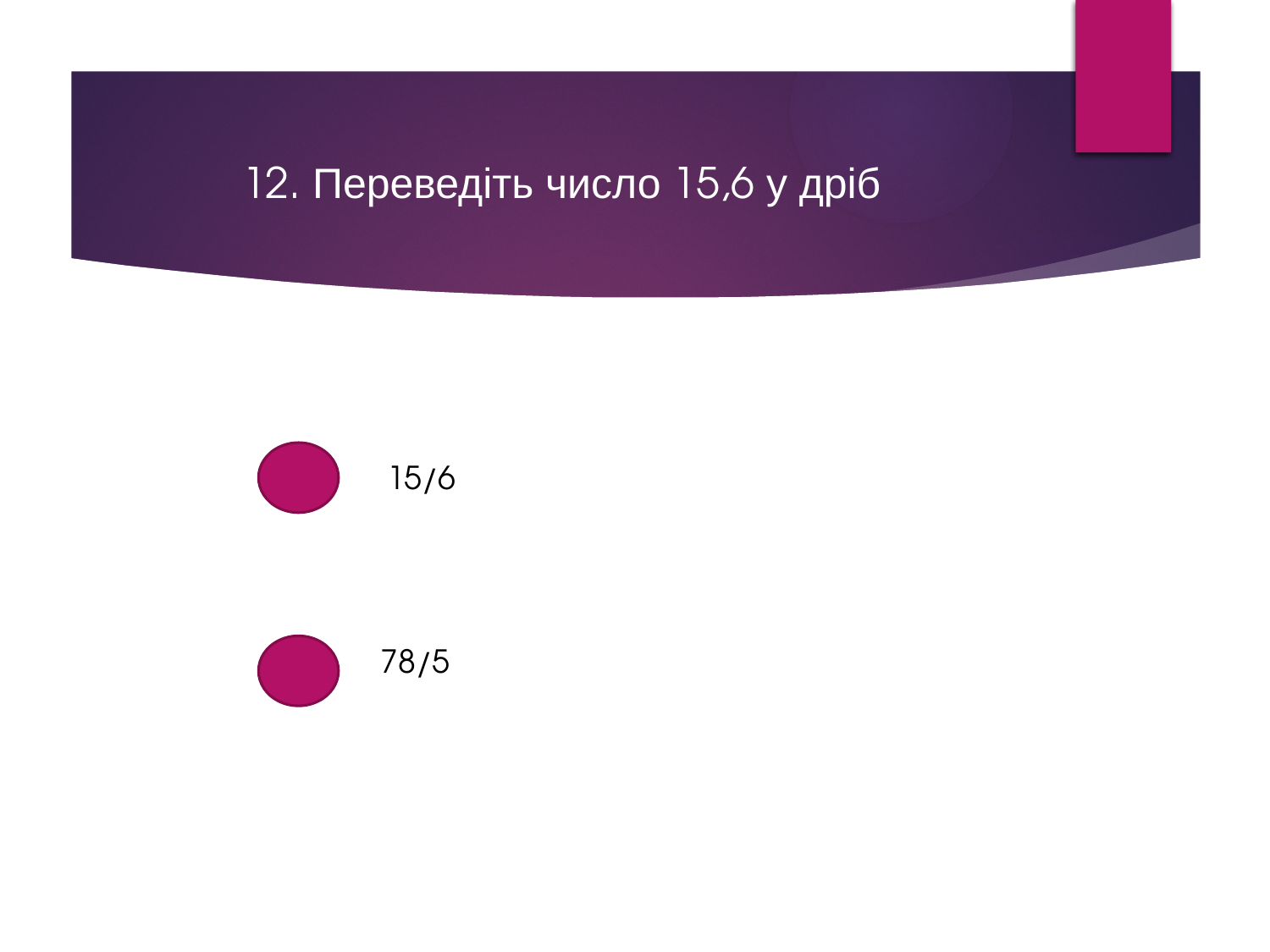

12. Переведіть число 15,6 у дріб

15/6
         78/5